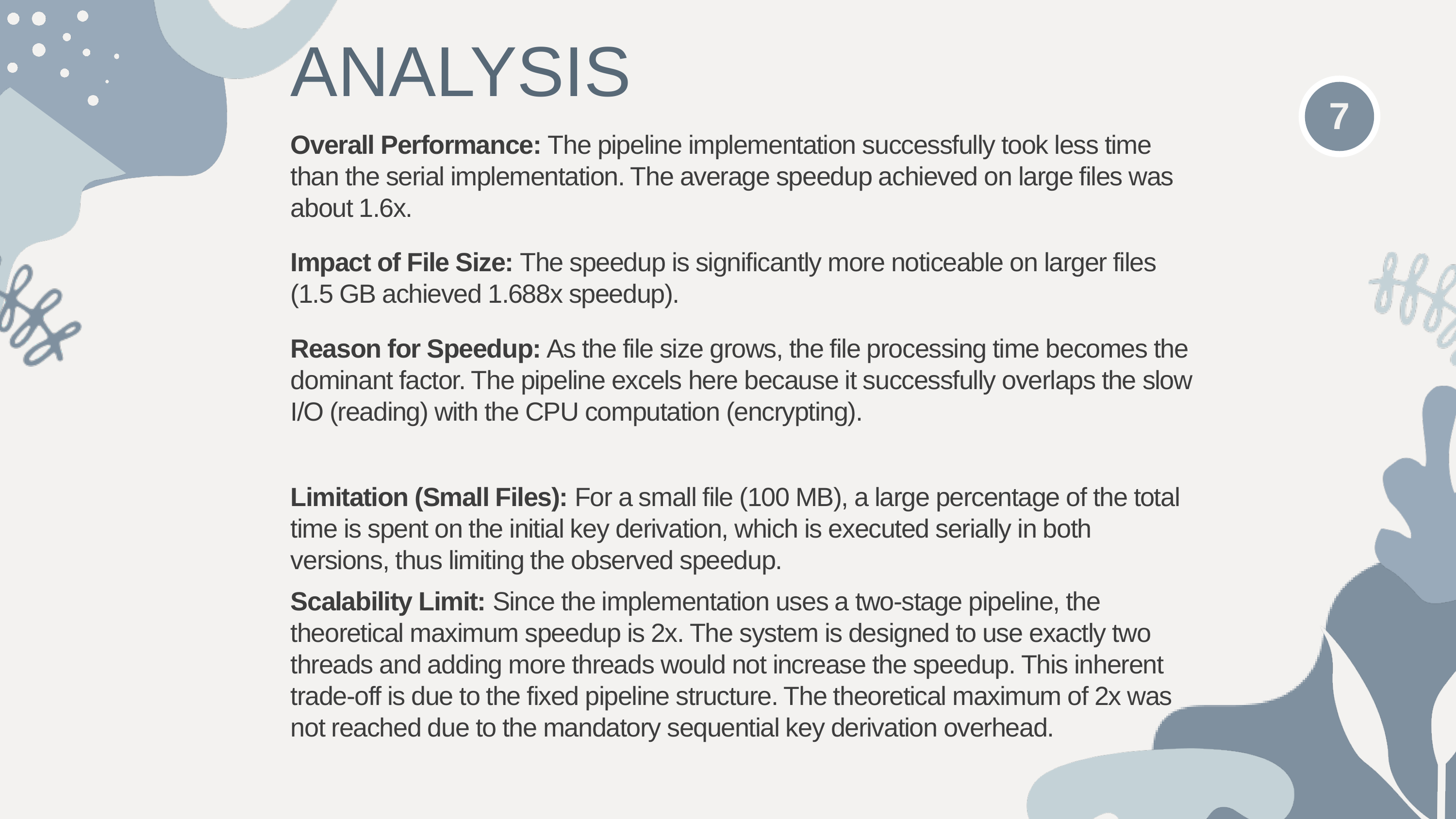

ANALYSIS

7

Overall Performance: The pipeline implementation successfully took less time than the serial implementation. The average speedup achieved on large files was about 1.6x.
Impact of File Size: The speedup is significantly more noticeable on larger files (1.5 GB achieved 1.688x speedup).

Reason for Speedup: As the file size grows, the file processing time becomes the dominant factor. The pipeline excels here because it successfully overlaps the slow I/O (reading) with the CPU computation (encrypting).

Limitation (Small Files): For a small file (100 MB), a large percentage of the total time is spent on the initial key derivation, which is executed serially in both versions, thus limiting the observed speedup.

Scalability Limit: Since the implementation uses a two-stage pipeline, the theoretical maximum speedup is 2x. The system is designed to use exactly two threads and adding more threads would not increase the speedup. This inherent trade-off is due to the fixed pipeline structure. The theoretical maximum of 2x was not reached due to the mandatory sequential key derivation overhead.